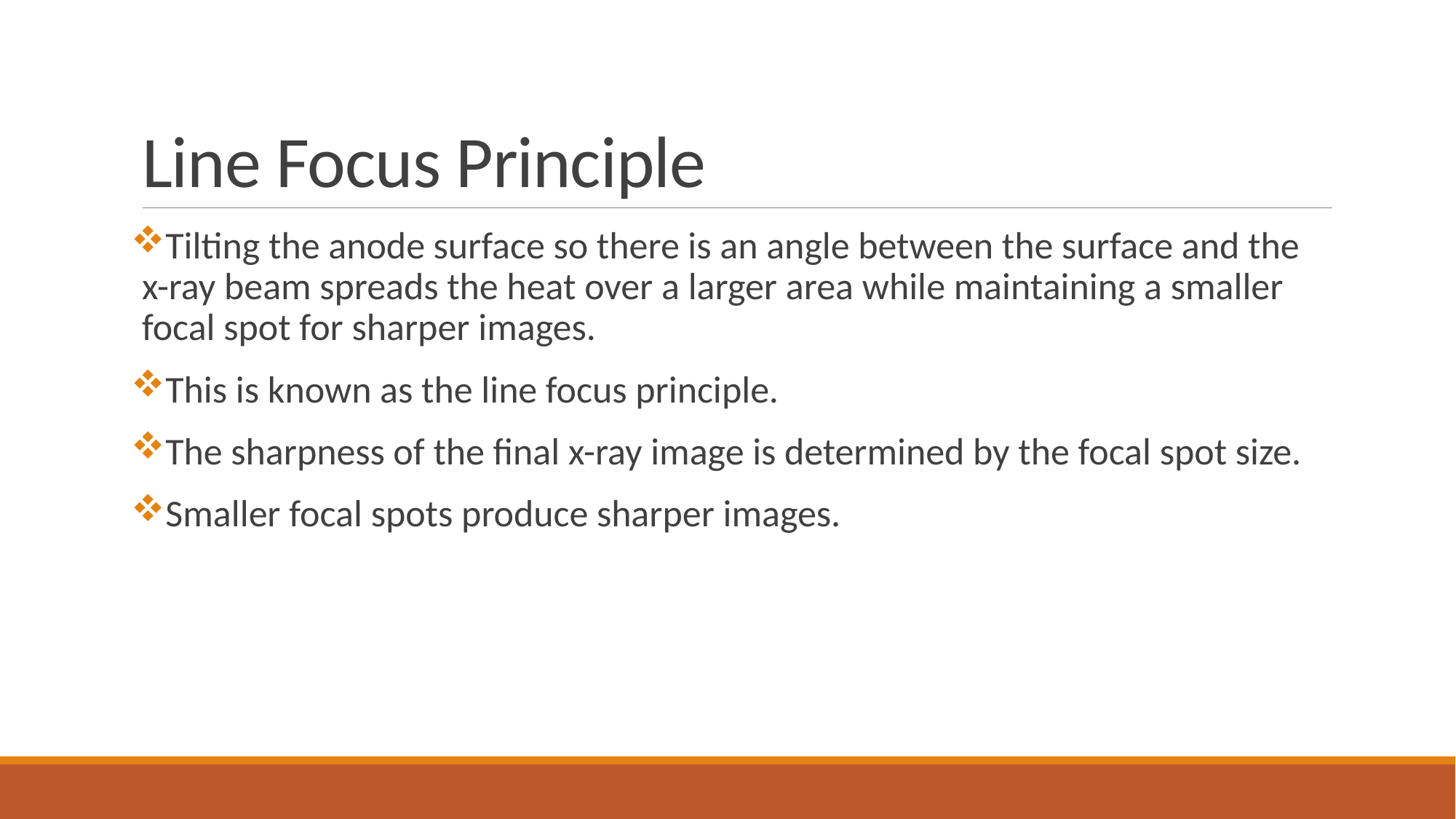

# Line Focus Principle
Tilting the anode surface so there is an angle between the surface and the x-ray beam spreads the heat over a larger area while maintaining a smaller focal spot for sharper images.
This is known as the line focus principle.
The sharpness of the final x-ray image is determined by the focal spot size.
Smaller focal spots produce sharper images.